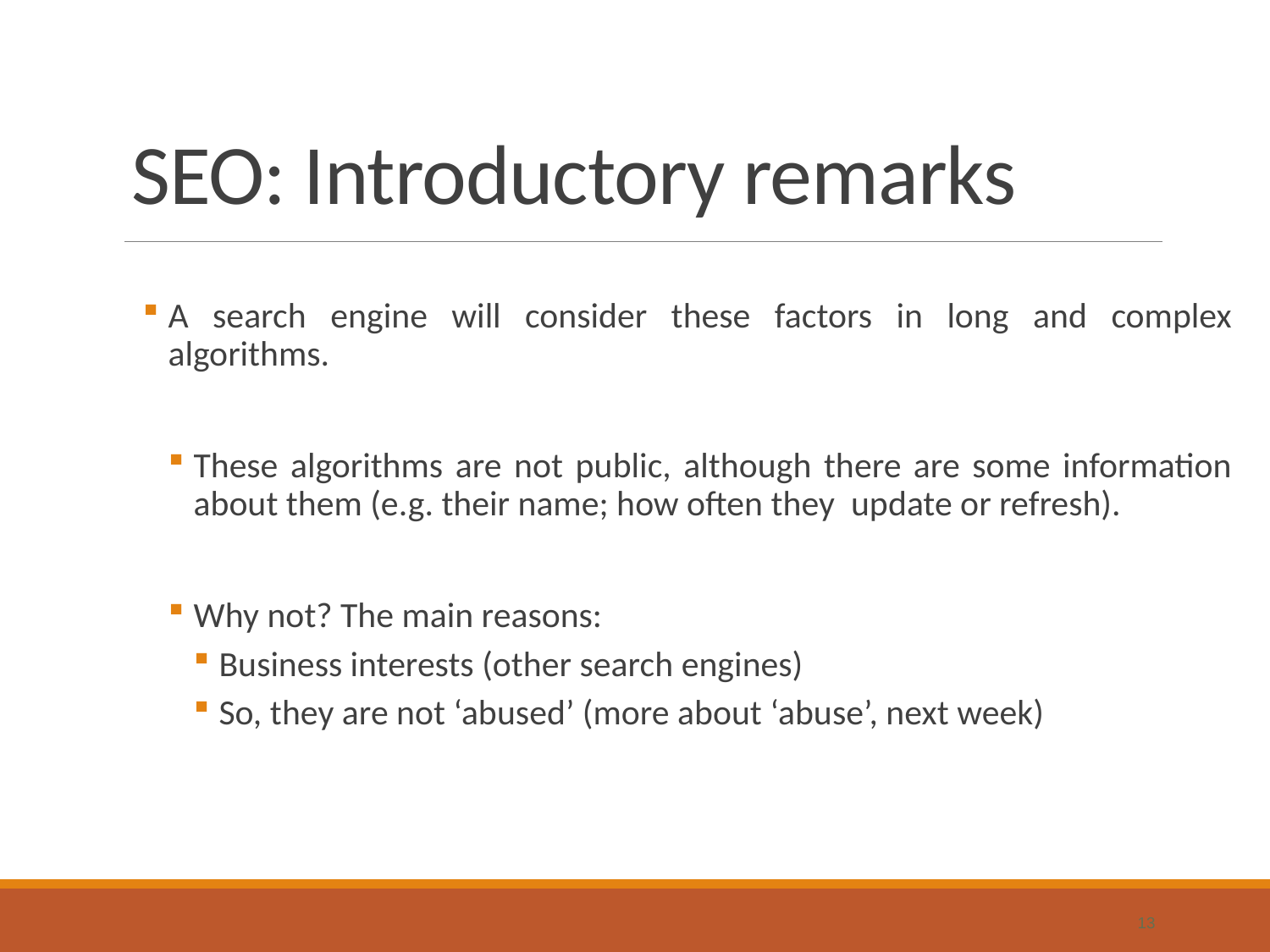

# SEO: Introductory remarks
A search engine will consider these factors in long and complex algorithms.

These algorithms are not public, although there are some information about them (e.g. their name; how often they  update or refresh).

Why not? The main reasons:
Business interests (other search engines)
So, they are not ‘abused’ (more about ‘abuse’, next week)

13